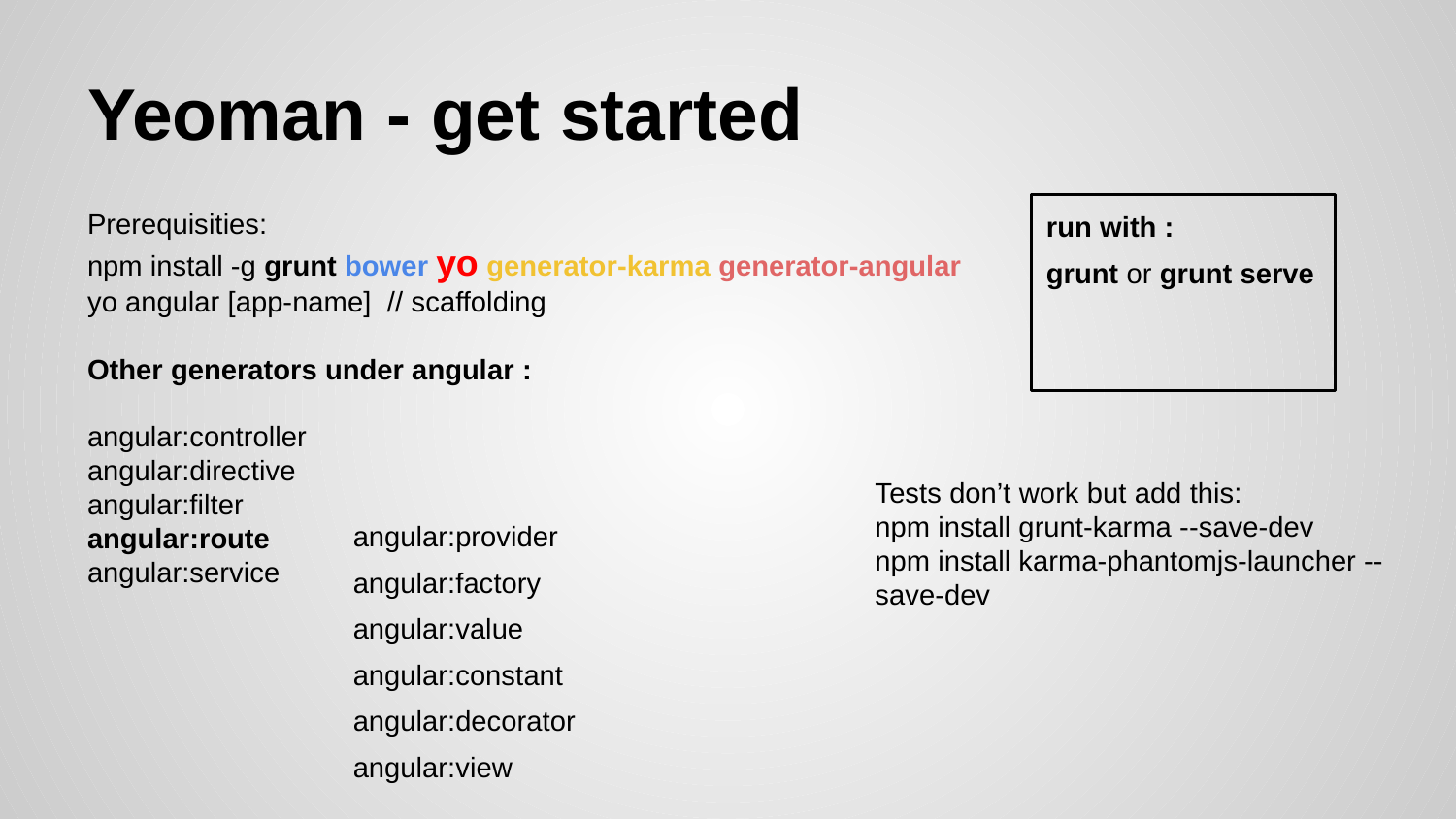

# Yeoman - get started
Prerequisities:
npm install -g grunt bower yo generator-karma generator-angular
yo angular [app-name]  // scaffolding

Other generators under angular :

angular:controller
angular:directive
angular:filter
angular:route
angular:service

run with :
grunt or grunt serve

Tests don’t work but add this:
npm install grunt-karma --save-dev
npm install karma-phantomjs-launcher --save-dev
angular:provider
angular:factory
angular:value
angular:constant
angular:decorator
angular:view